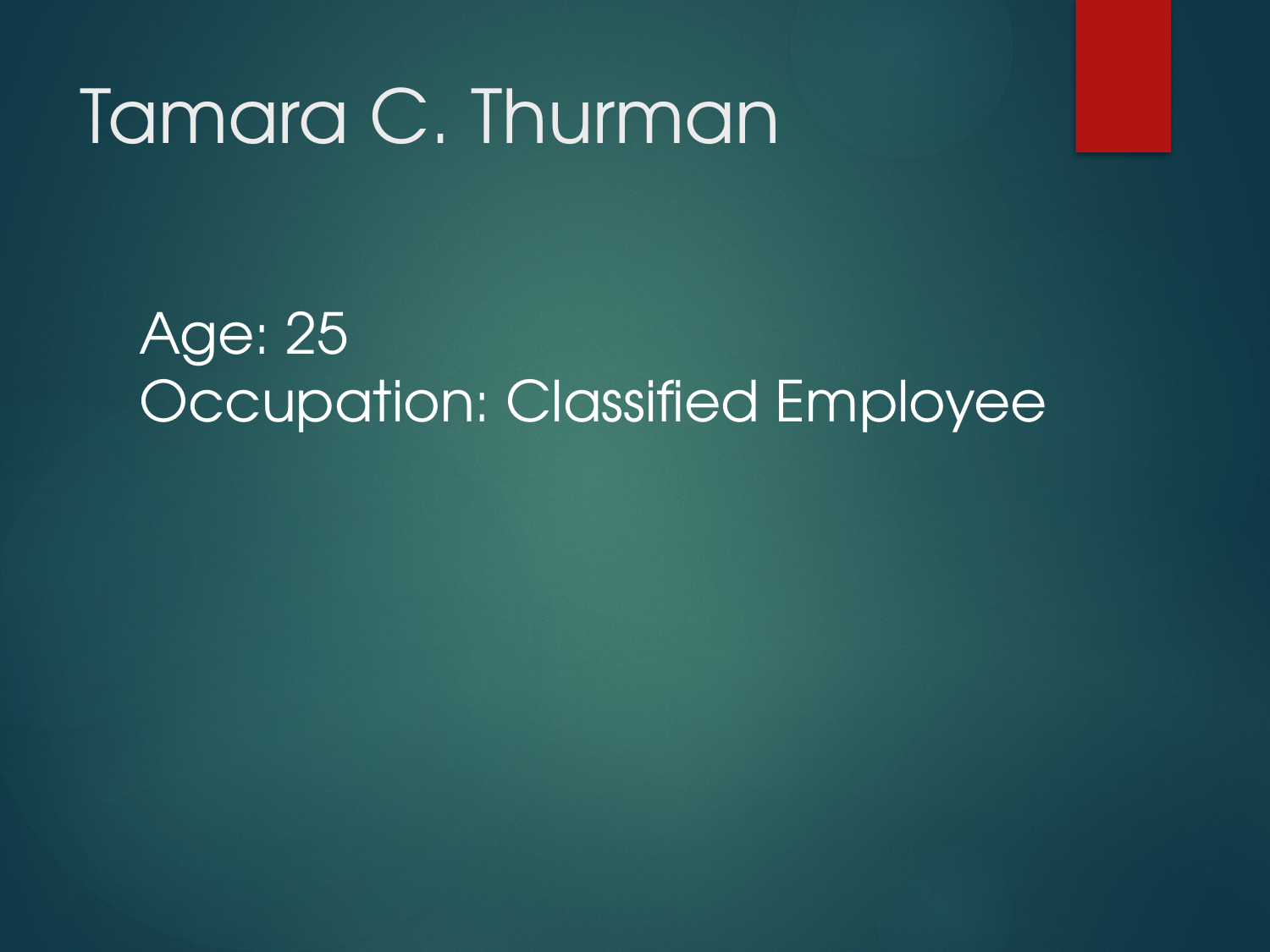

# Tamara C. Thurman

Age: 25
Occupation: Classified Employee